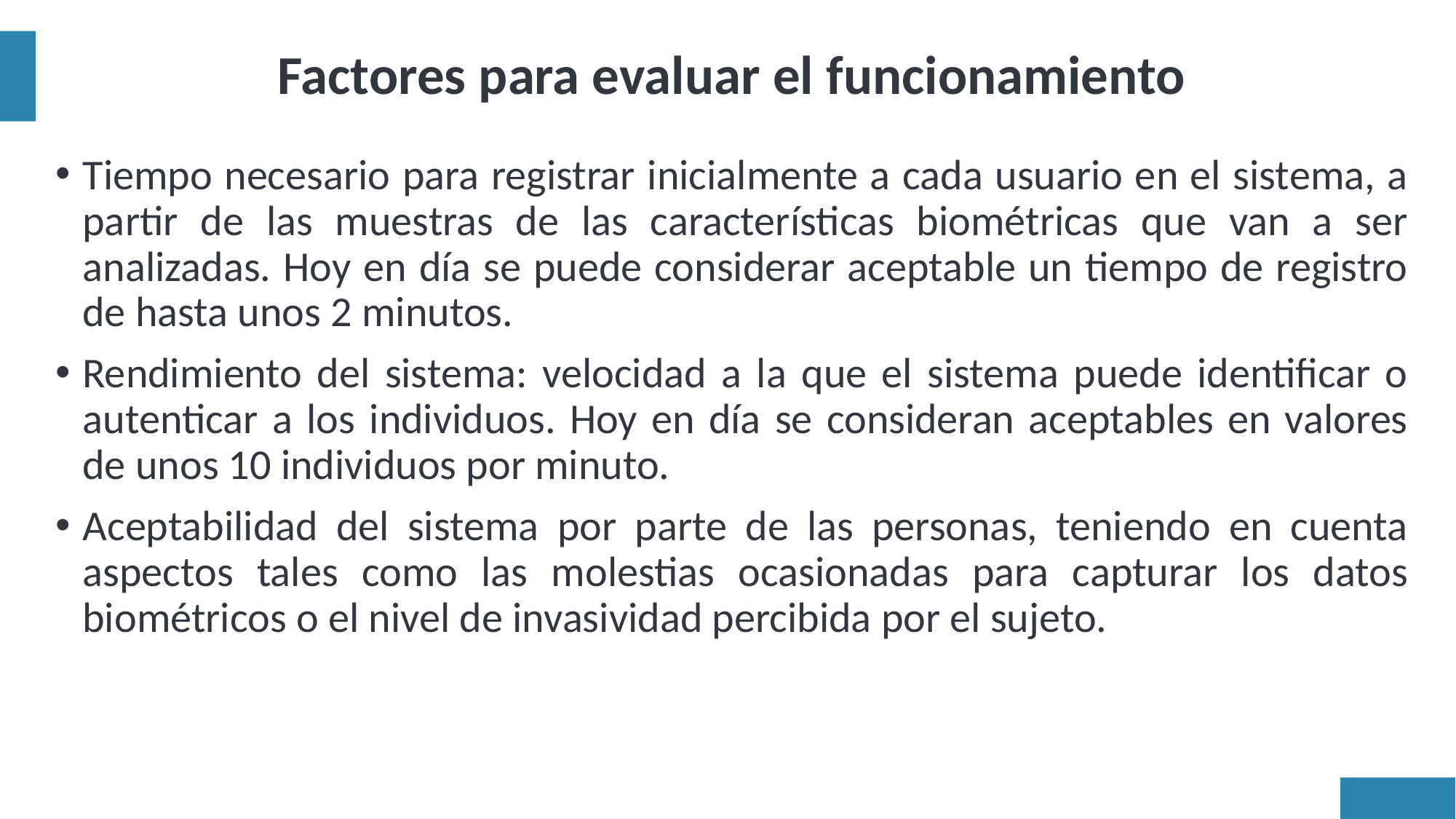

# Factores para evaluar el funcionamiento
Tiempo necesario para registrar inicialmente a cada usuario en el sistema, a partir de las muestras de las características biométricas que van a ser analizadas. Hoy en día se puede considerar aceptable un tiempo de registro de hasta unos 2 minutos.
Rendimiento del sistema: velocidad a la que el sistema puede identificar o autenticar a los individuos. Hoy en día se consideran aceptables en valores de unos 10 individuos por minuto.
Aceptabilidad del sistema por parte de las personas, teniendo en cuenta aspectos tales como las molestias ocasionadas para capturar los datos biométricos o el nivel de invasividad percibida por el sujeto.